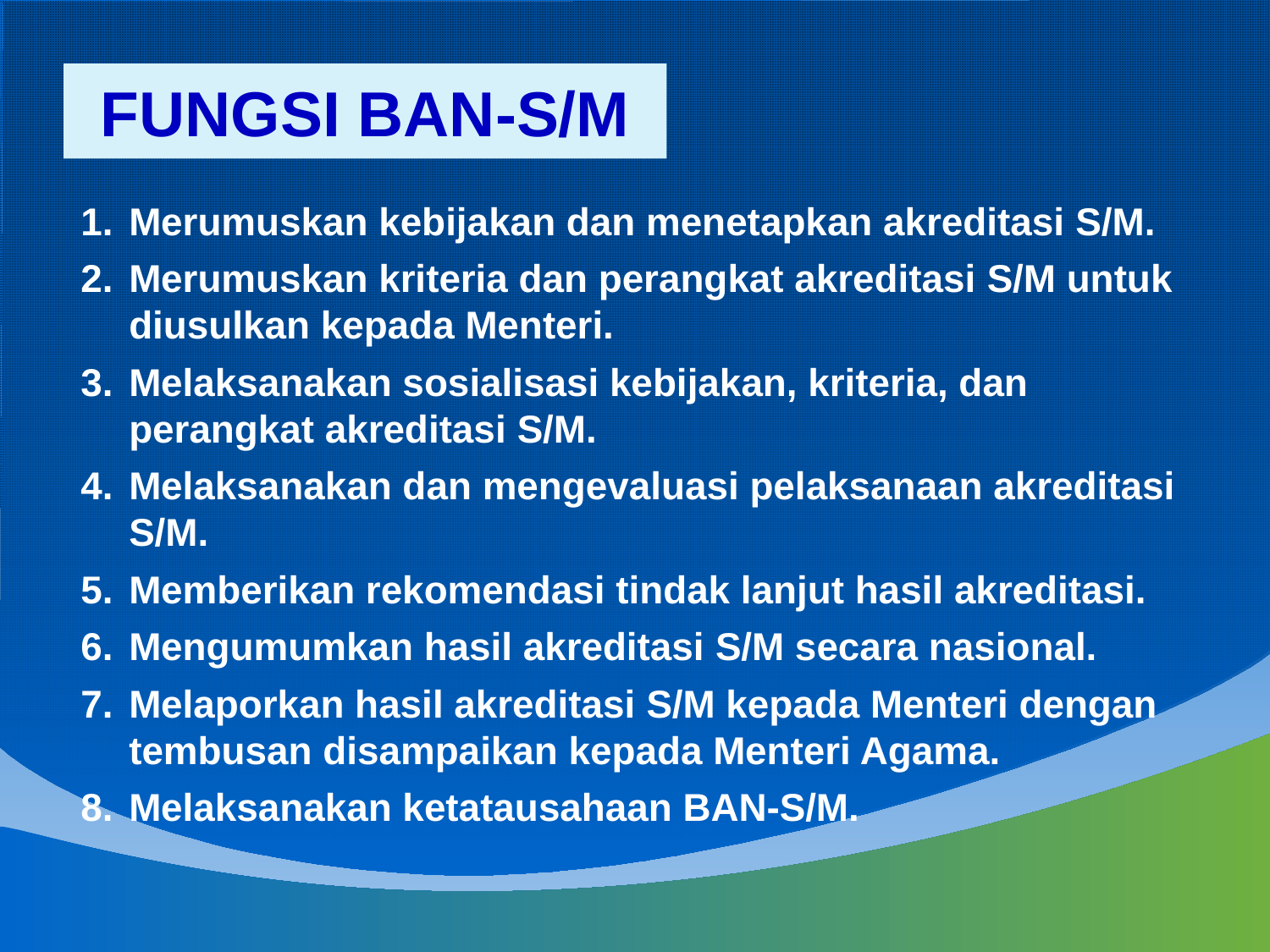

FUNGSI BAN-S/M
Merumuskan kebijakan dan menetapkan akreditasi S/M.
Merumuskan kriteria dan perangkat akreditasi S/M untuk diusulkan kepada Menteri.
Melaksanakan sosialisasi kebijakan, kriteria, dan perangkat akreditasi S/M.
Melaksanakan dan mengevaluasi pelaksanaan akreditasi S/M.
Memberikan rekomendasi tindak lanjut hasil akreditasi.
Mengumumkan hasil akreditasi S/M secara nasional.
Melaporkan hasil akreditasi S/M kepada Menteri dengan tembusan disampaikan kepada Menteri Agama.
Melaksanakan ketatausahaan BAN-S/M.